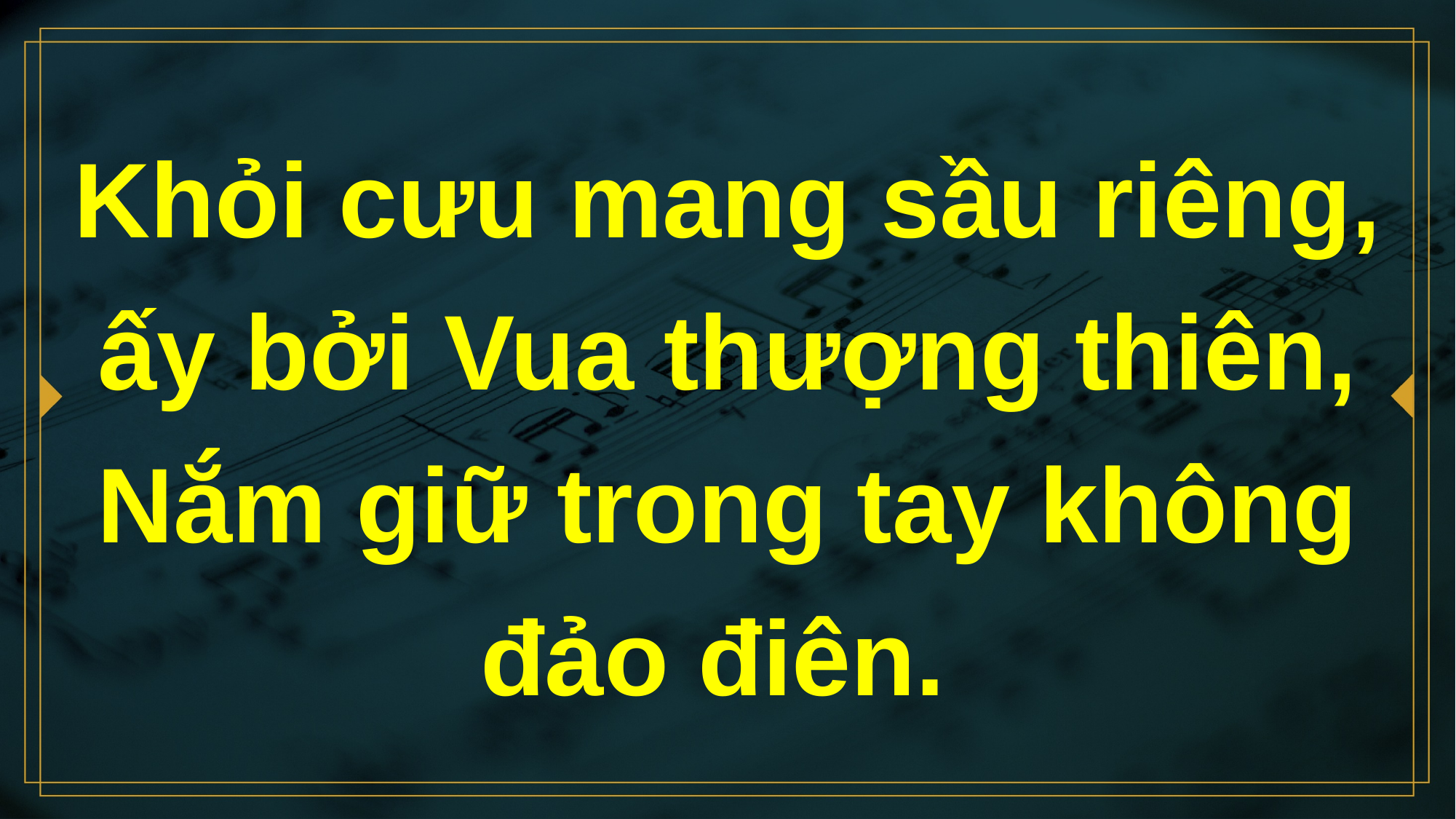

# Khỏi cưu mang sầu riêng, ấy bởi Vua thượng thiên, Nắm giữ trong tay không đảo điên.